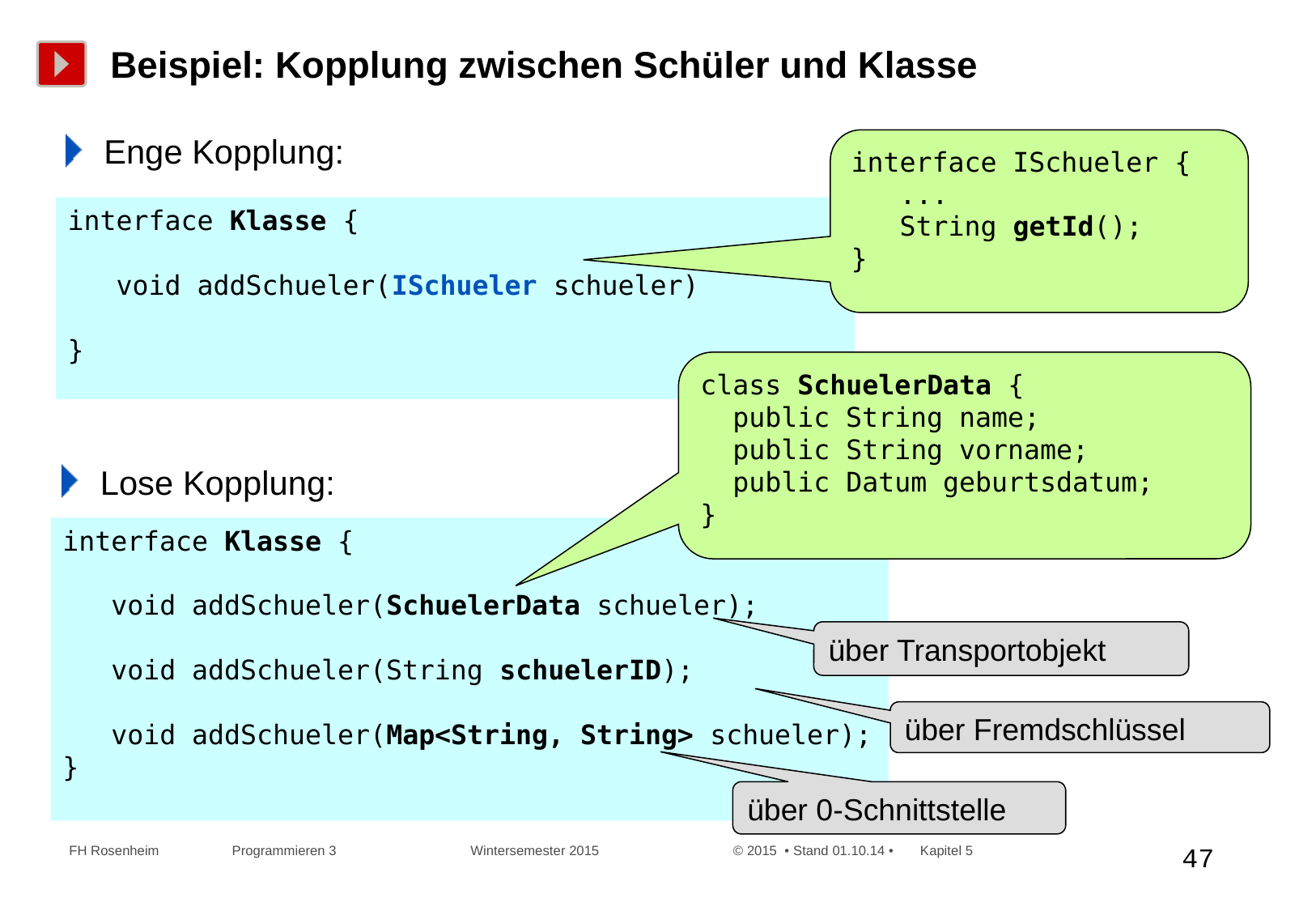

# Beispiel: Kopplung zwischen Schüler und Klasse
Enge Kopplung:
interface ISchueler {
   ...
   String getId();
}
interface Klasse {
   void addSchueler(ISchueler schueler)
}

class SchuelerData {
  public String name;
  public String vorname;
  public Datum geburtsdatum;
}
über Transportobjekt
Lose Kopplung:
interface Klasse {
   void addSchueler(SchuelerData schueler);

   void addSchueler(String schuelerID);

   void addSchueler(Map<String, String> schueler);
}

über Fremdschlüssel
über 0-Schnittstelle
     FH Rosenheim                   Programmieren 3                                   Wintersemester 2015                                   © 2015  • Stand 01.10.14 •       Kapitel 5